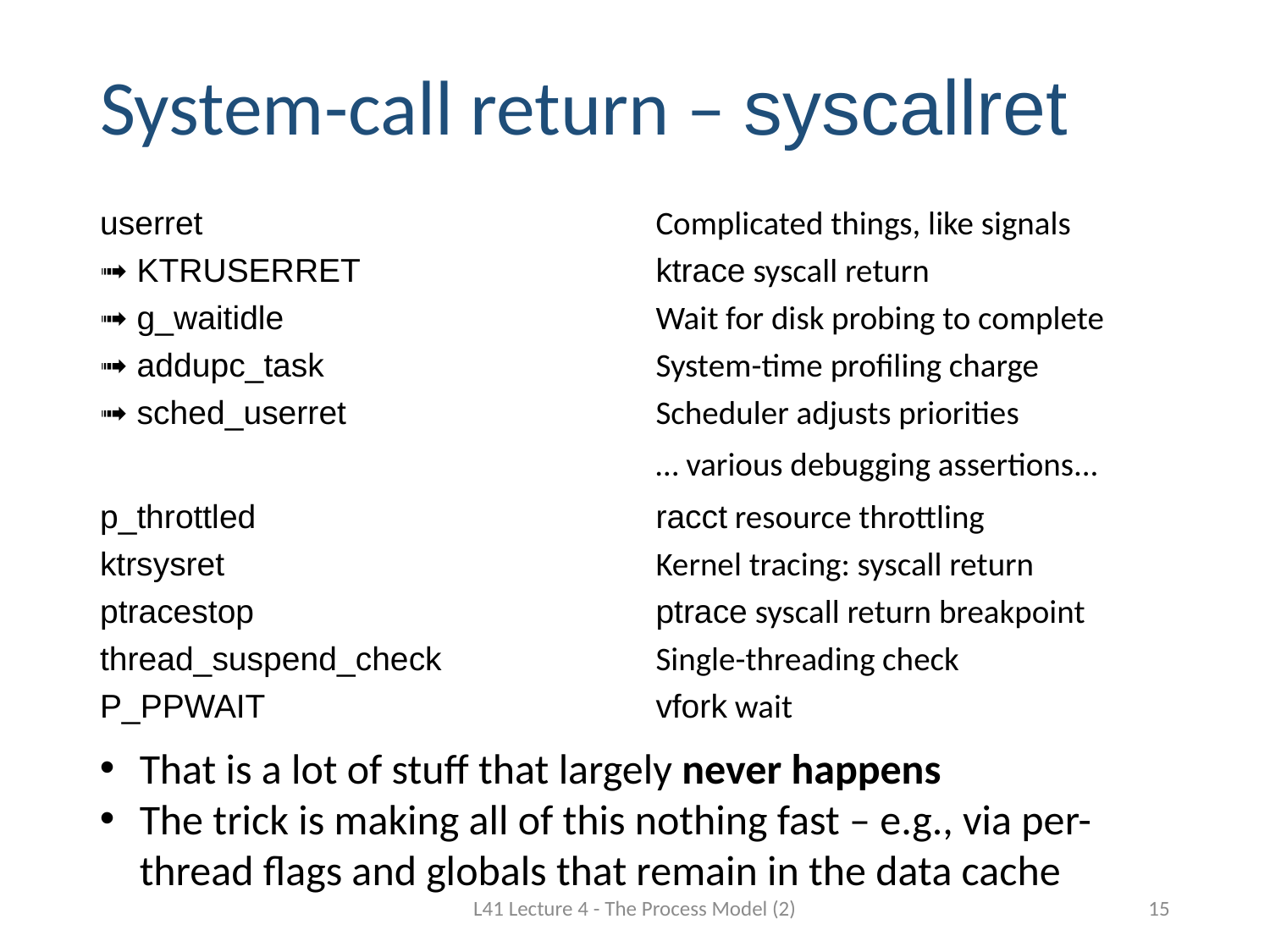

# System-call return – syscallret
userret
➟ KTRUSERRET
➟ g_waitidle
➟ addupc_task
➟ sched_userret

p_throttled
ktrsysret
ptracestop
thread_suspend_check
P_PPWAIT
Complicated things, like signals
ktrace syscall return
Wait for disk probing to complete
System-time profiling charge
Scheduler adjusts priorities
… various debugging assertions...
racct resource throttling
Kernel tracing: syscall return
ptrace syscall return breakpoint
Single-threading check
vfork wait
That is a lot of stuff that largely never happens
The trick is making all of this nothing fast – e.g., via per-thread flags and globals that remain in the data cache
L41 Lecture 4 - The Process Model (2)
15